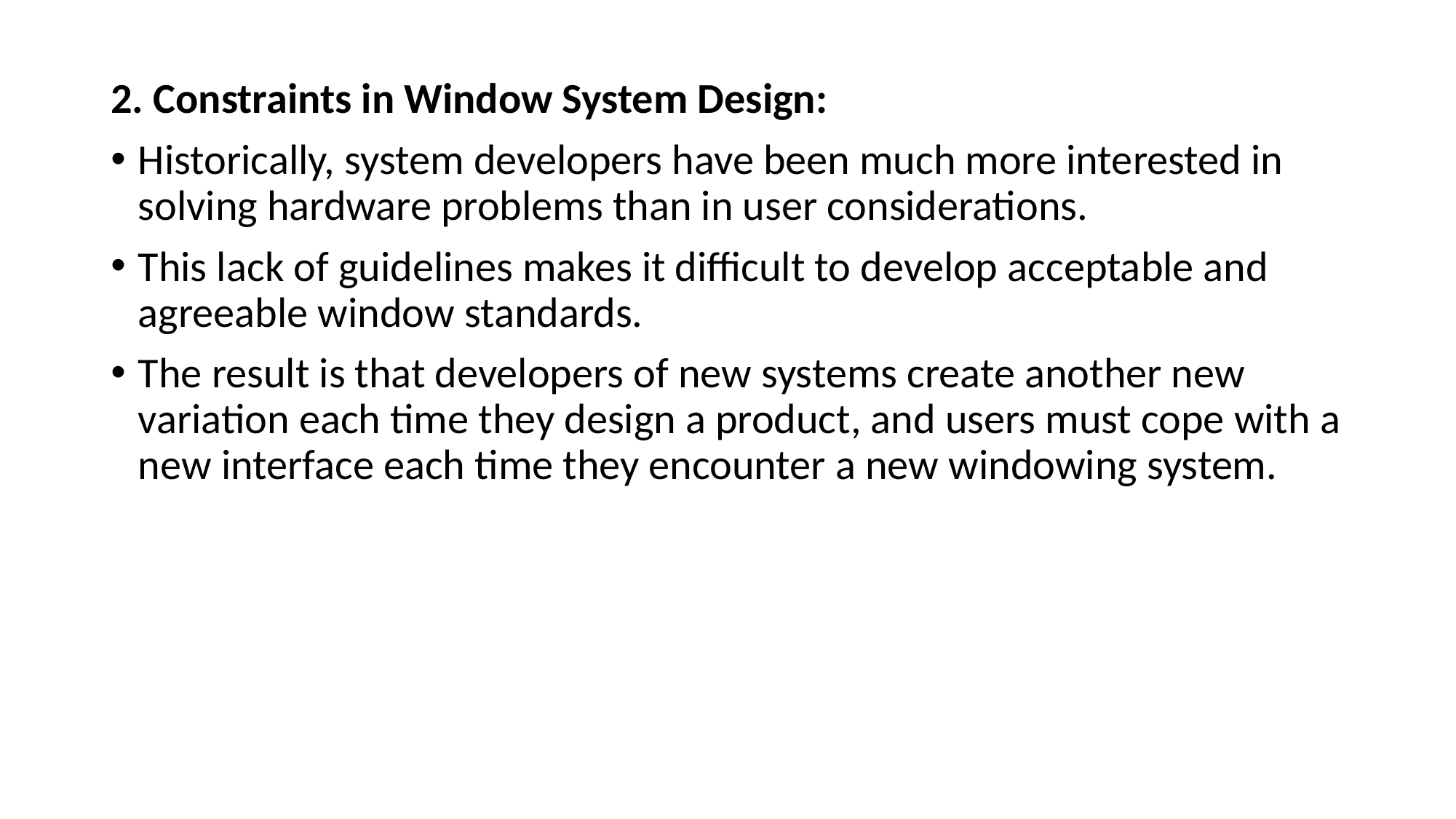

2. Constraints in Window System Design:
Historically, system developers have been much more interested in solving hardware problems than in user considerations.
This lack of guidelines makes it difficult to develop acceptable and agreeable window standards.
The result is that developers of new systems create another new variation each time they design a product, and users must cope with a new interface each time they encounter a new windowing system.